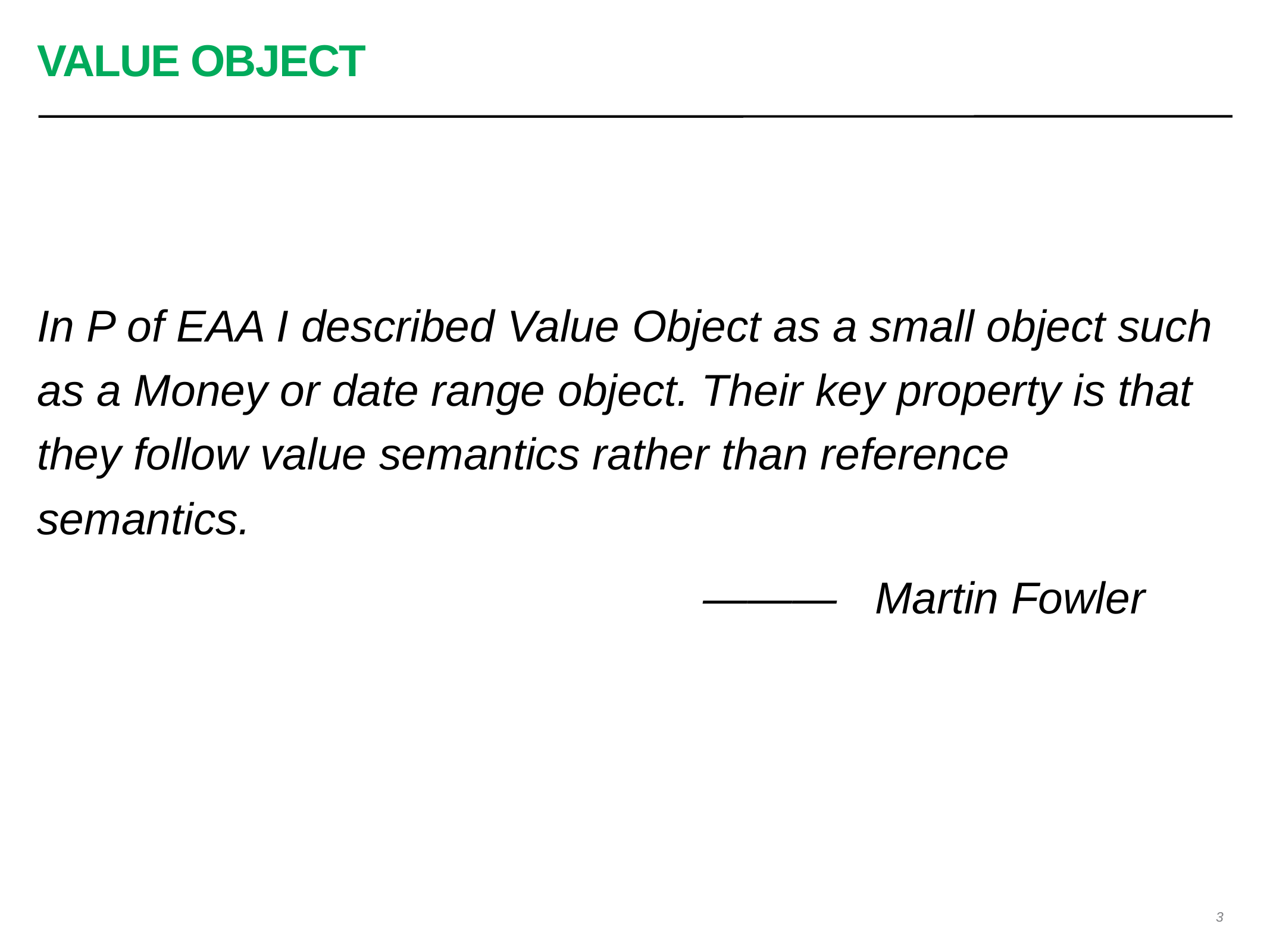

# Value Object

In P of EAA I described Value Object as a small object such as a Money or date range object. Their key property is that they follow value semantics rather than reference semantics.
                                                      ———   Martin Fowler
3